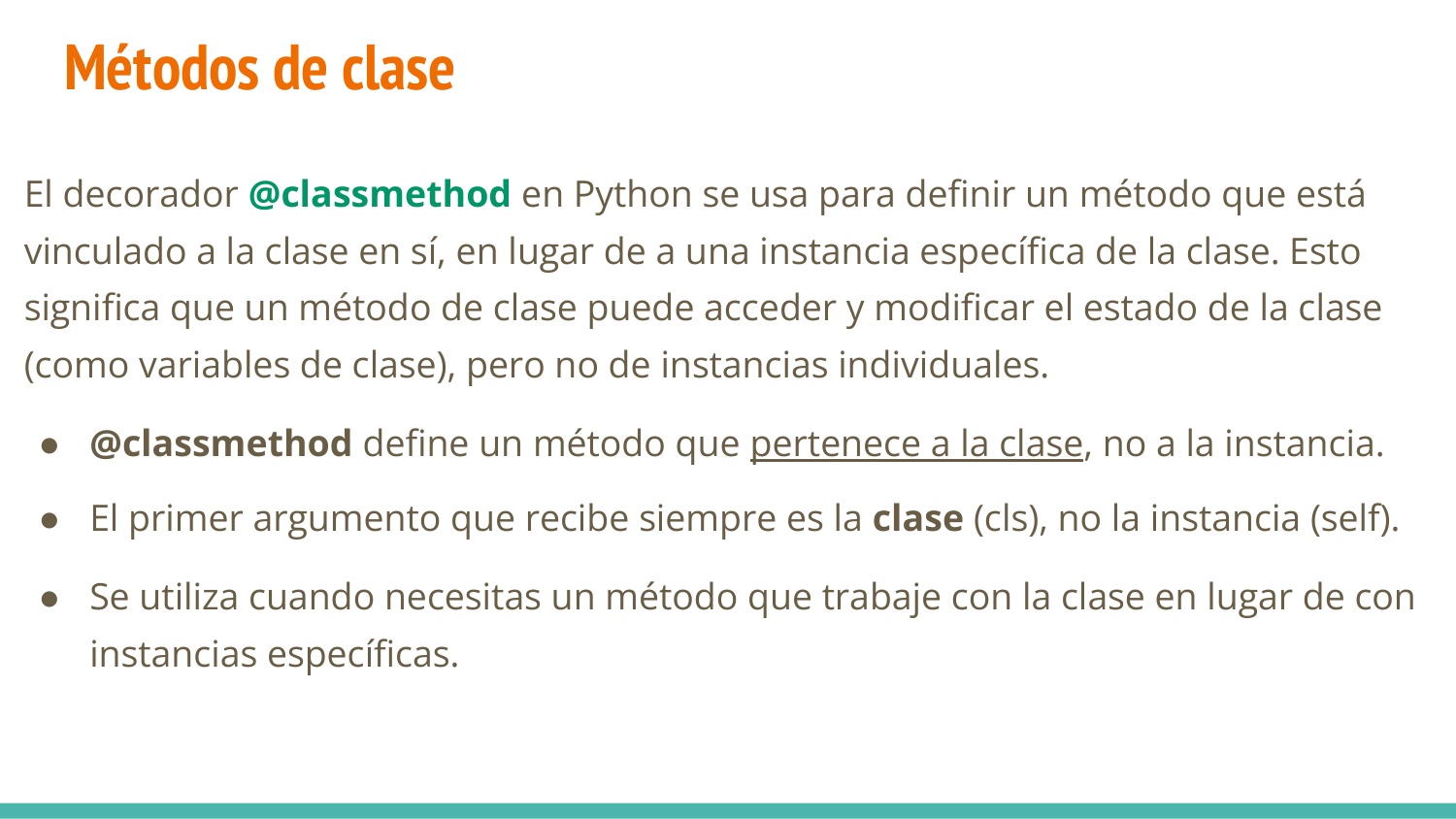

# Métodos de clase
El decorador @classmethod en Python se usa para definir un método que está vinculado a la clase en sí, en lugar de a una instancia específica de la clase. Esto significa que un método de clase puede acceder y modificar el estado de la clase (como variables de clase), pero no de instancias individuales.
@classmethod define un método que pertenece a la clase, no a la instancia.
El primer argumento que recibe siempre es la clase (cls), no la instancia (self).
Se utiliza cuando necesitas un método que trabaje con la clase en lugar de con instancias específicas.